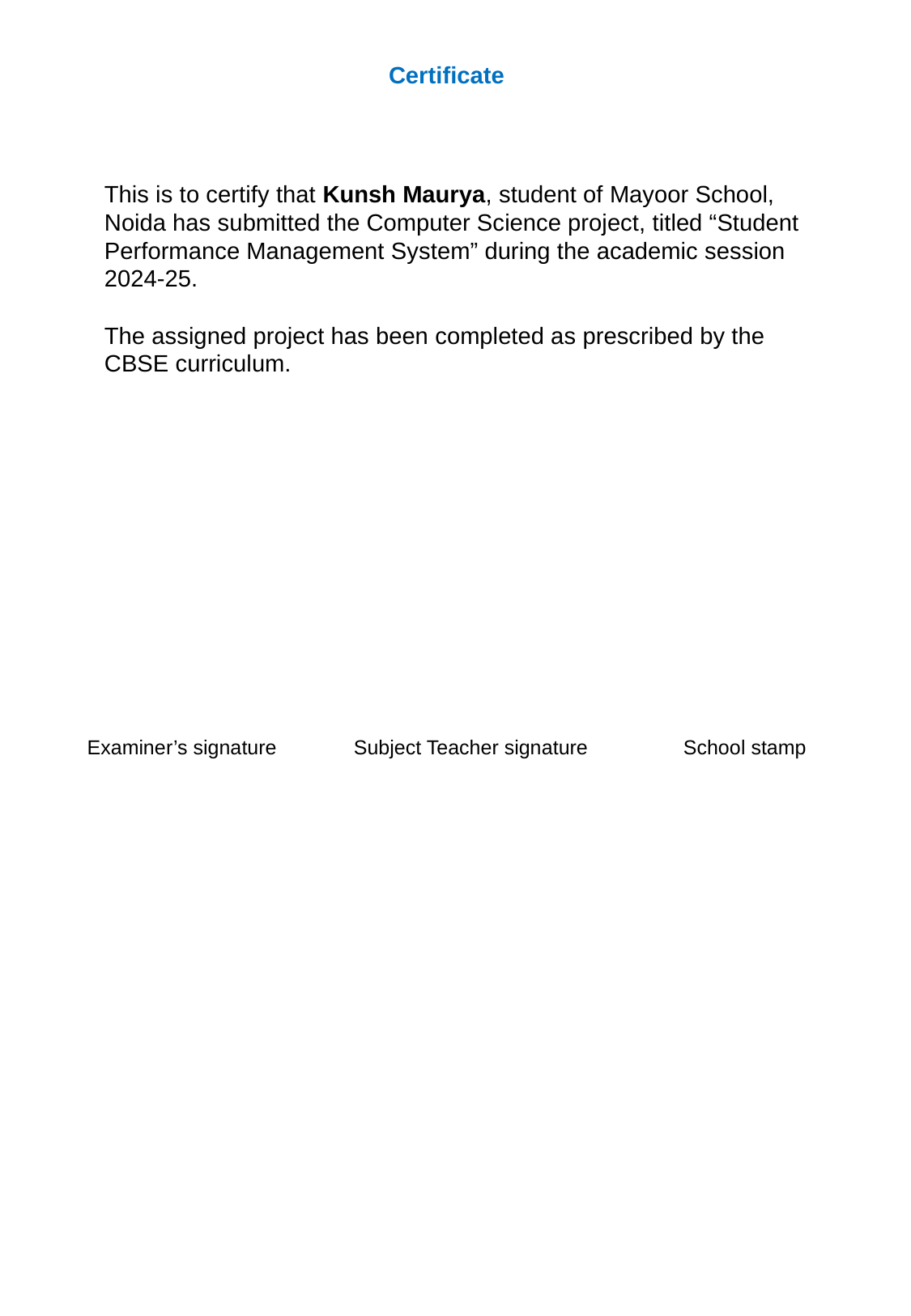

Certificate
This is to certify that Kunsh Maurya, student of Mayoor School, Noida has submitted the Computer Science project, titled “Student Performance Management System” during the academic session
2024-25.
The assigned project has been completed as prescribed by the CBSE curriculum.
Examiner’s signature
Subject Teacher signature
School stamp